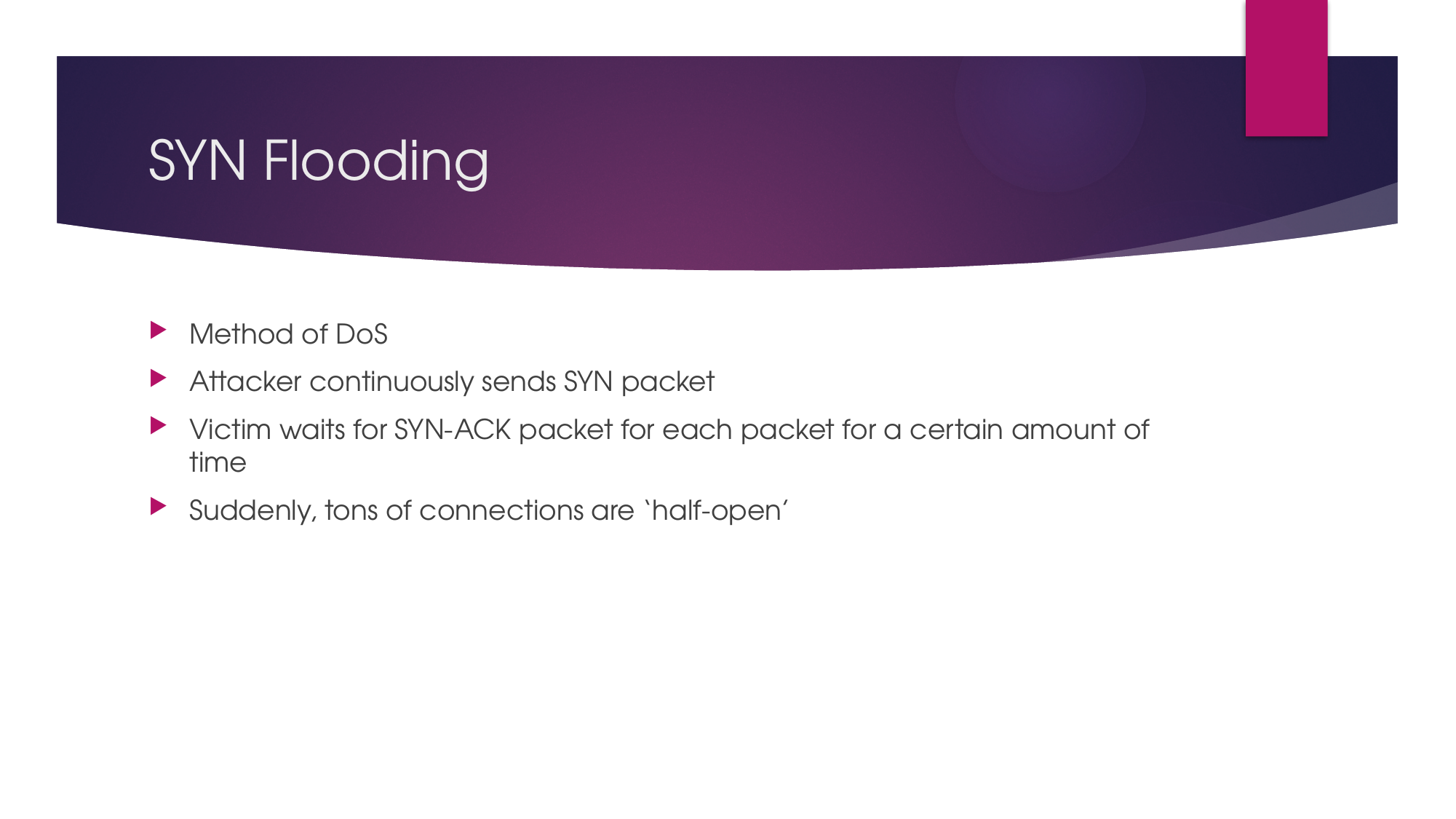

# SYN Flooding
Method of DoS
Attacker continuously sends SYN packet
Victim waits for SYN-ACK packet for each packet for a certain amount of time
Suddenly, tons of connections are ‘half-open’